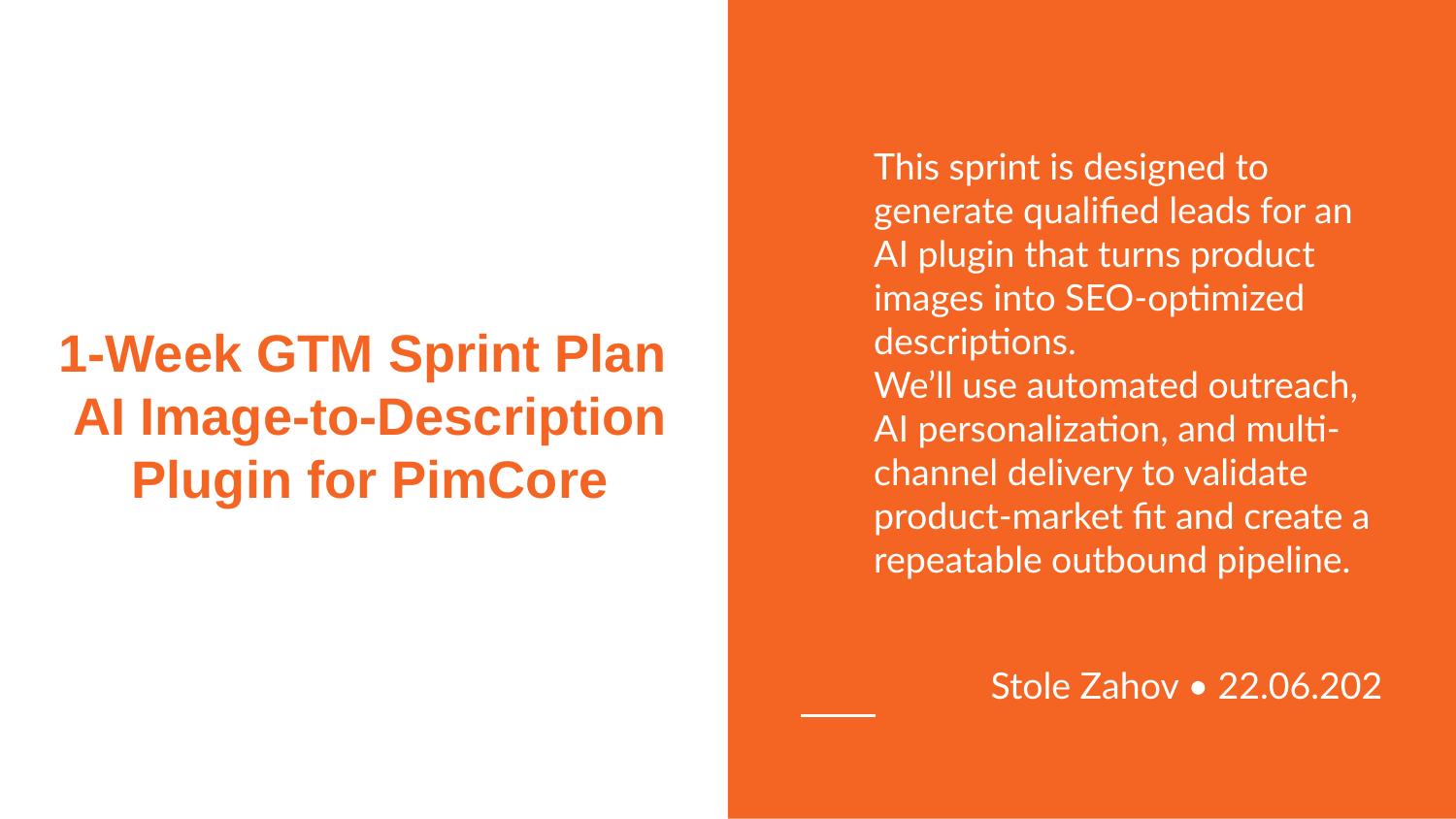

# 1-Week GTM Sprint Plan  AI Image-to-Description Plugin for PimCore
This sprint is designed to generate qualified leads for an AI plugin that turns product images into SEO-optimized descriptions.
We’ll use automated outreach, AI personalization, and multi-channel delivery to validate product-market fit and create a repeatable outbound pipeline.

Stole Zahov • 22.06.202